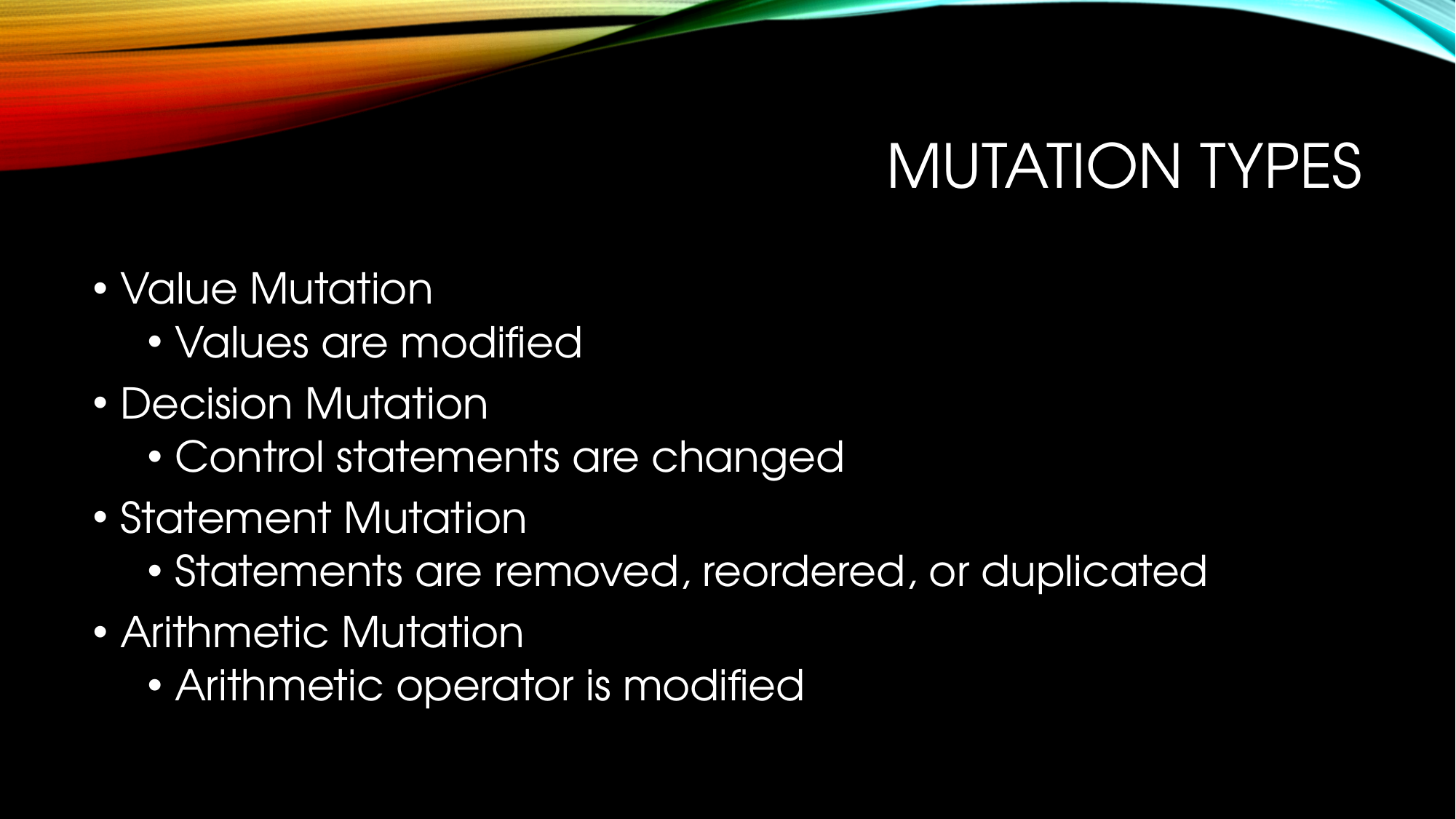

# Mutation Types
Value Mutation
Values are modified
Decision Mutation
Control statements are changed
Statement Mutation
Statements are removed, reordered, or duplicated
Arithmetic Mutation
Arithmetic operator is modified